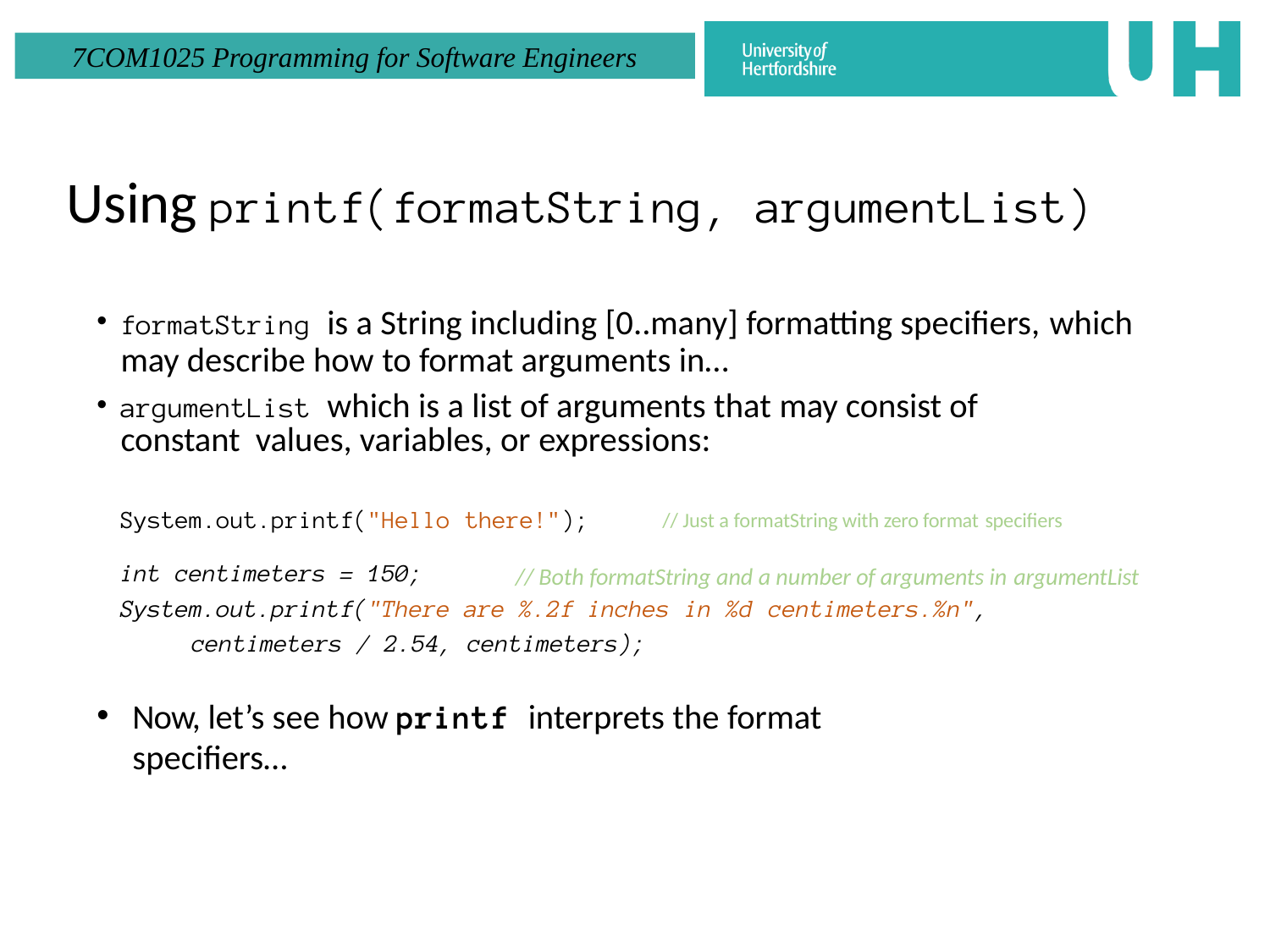

# Using printf(formatString, argumentList)
formatString is a String including [0..many] formatting specifiers, which
may describe how to format arguments in…
argumentList which is a list of arguments that may consist of constant  values, variables, or expressions:

System.out.printf("Hello there!");	// Just a formatString with zero format specifiers
int centimeters = 150;
// Both formatString and a number of arguments in argumentList
System.out.printf("There are %.2f inches in %d centimeters.%n",
centimeters / 2.54, centimeters);
Now, let’s see how printf interprets the format specifiers…